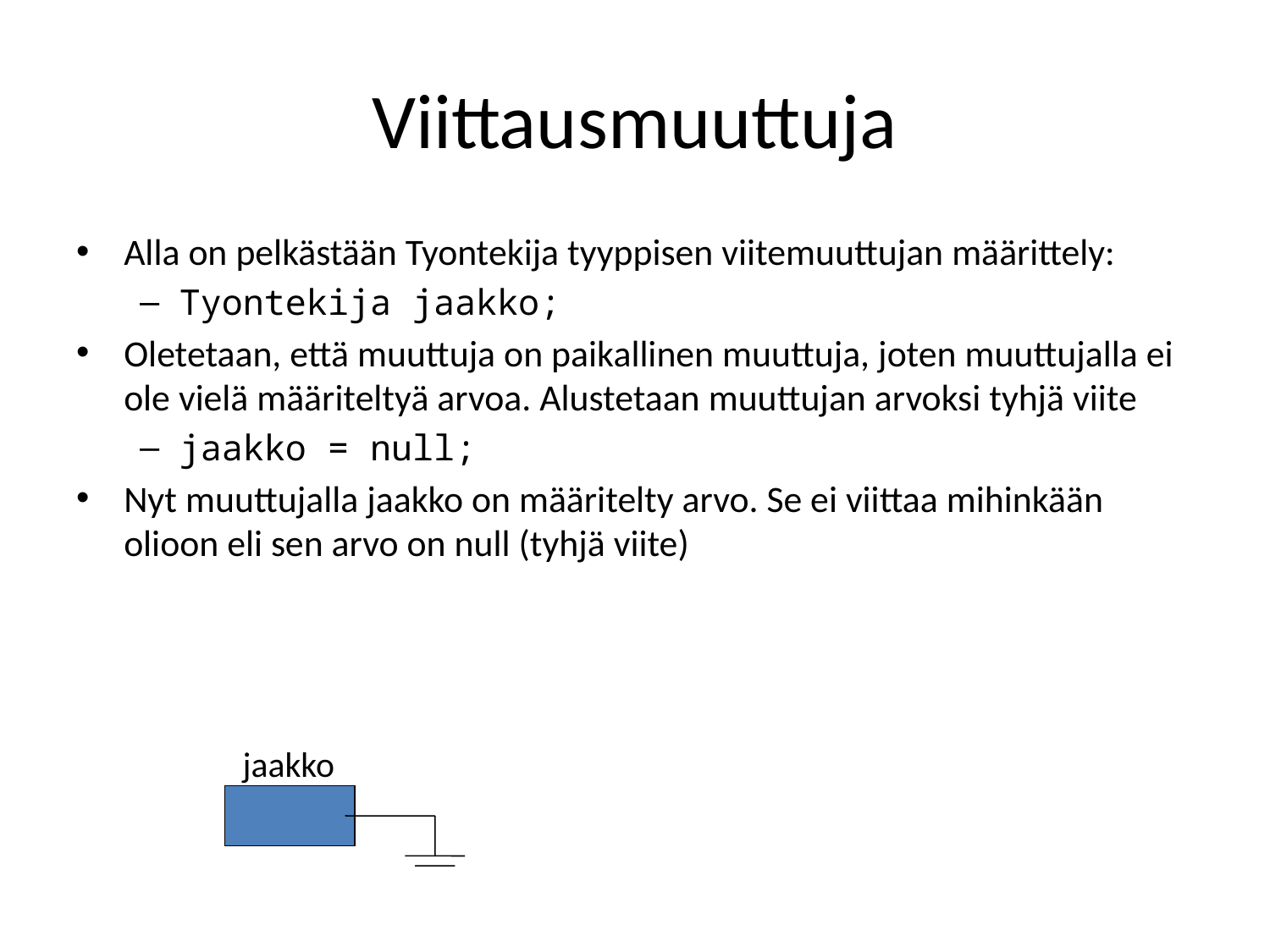

# Viittausmuuttuja
Alla on pelkästään Tyontekija tyyppisen viitemuuttujan määrittely:
Tyontekija jaakko;
Oletetaan, että muuttuja on paikallinen muuttuja, joten muuttujalla ei ole vielä määriteltyä arvoa. Alustetaan muuttujan arvoksi tyhjä viite
jaakko = null;
Nyt muuttujalla jaakko on määritelty arvo. Se ei viittaa mihinkään olioon eli sen arvo on null (tyhjä viite)

jaakko